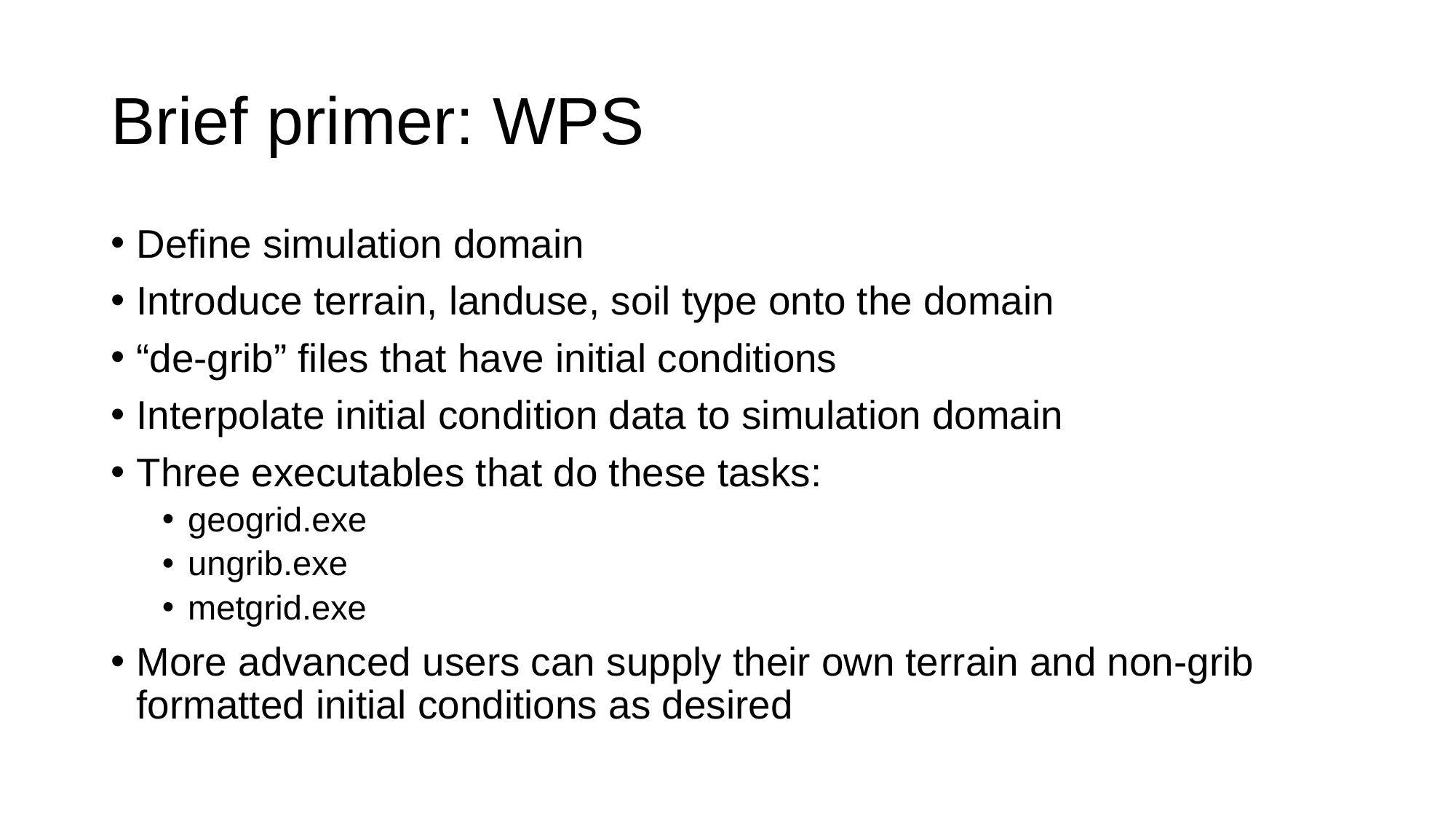

# Brief primer: WPS
Define simulation domain
Introduce terrain, landuse, soil type onto the domain
“de-grib” files that have initial conditions
Interpolate initial condition data to simulation domain
Three executables that do these tasks:
geogrid.exe
ungrib.exe
metgrid.exe
More advanced users can supply their own terrain and non-grib formatted initial conditions as desired